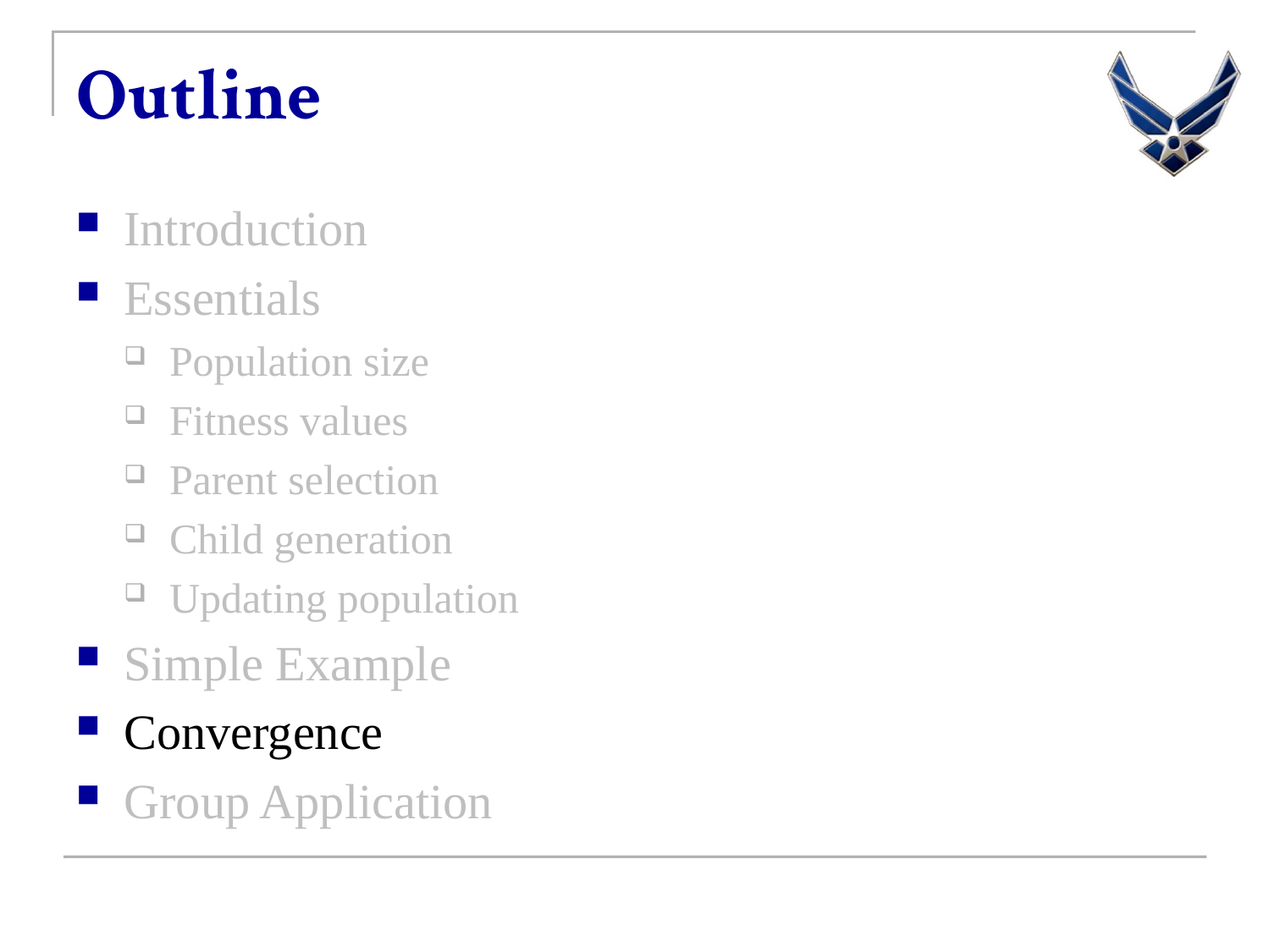

# Outline
Introduction
Essentials
Population size
Fitness values
Parent selection
Child generation
Updating population
Simple Example
Convergence
Group Application